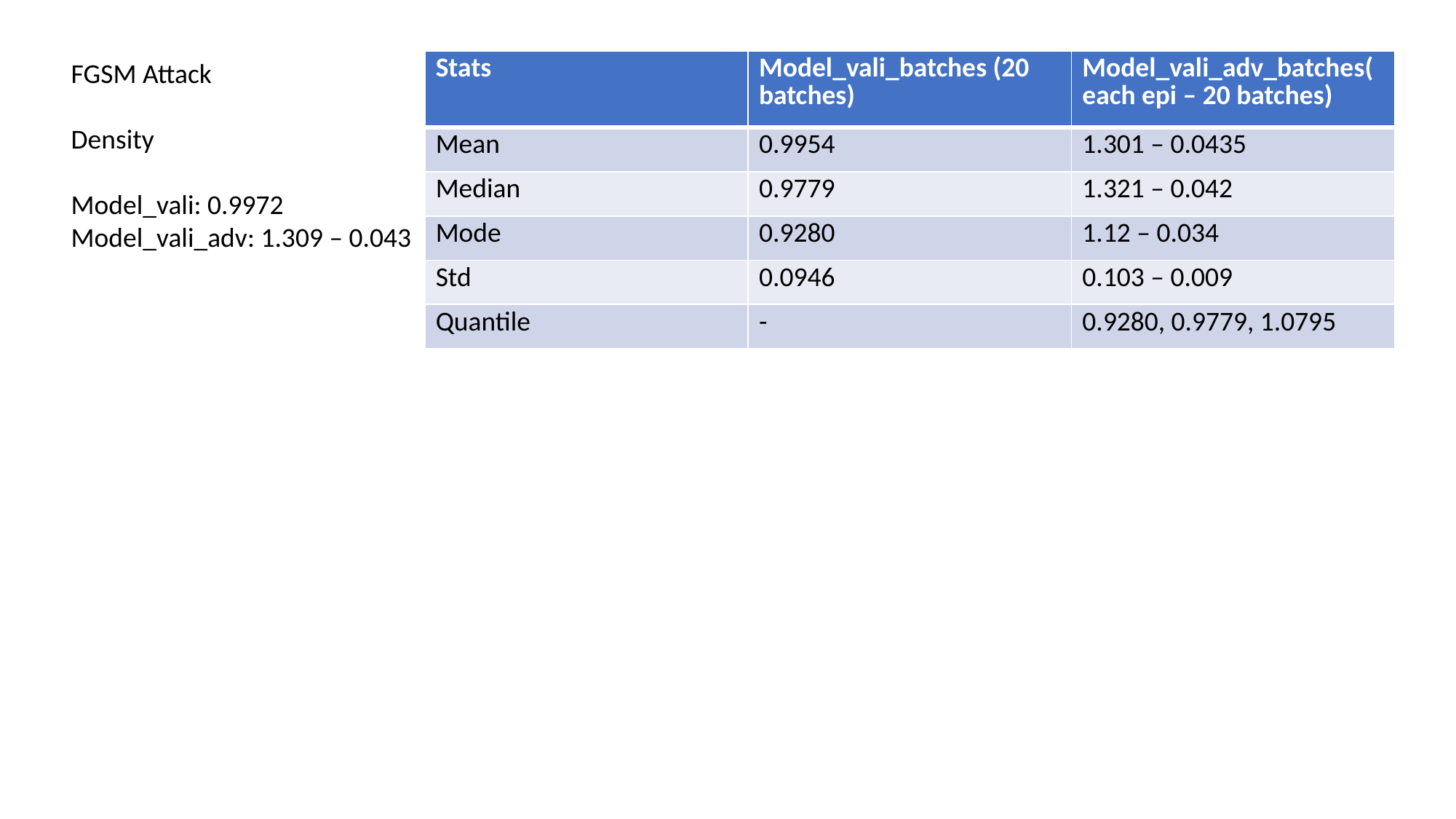

FGSM Attack

Density

Model_vali: 0.9972
Model_vali_adv: 1.309 – 0.043
| Stats | Model\_vali\_batches (20 batches) | Model\_vali\_adv\_batches(each epi – 20 batches) |
| --- | --- | --- |
| Mean | 0.9954 | 1.301 – 0.0435 |
| Median | 0.9779 | 1.321 – 0.042 |
| Mode | 0.9280 | 1.12 – 0.034 |
| Std | 0.0946 | 0.103 – 0.009 |
| Quantile | - | 0.9280, 0.9779, 1.0795 |